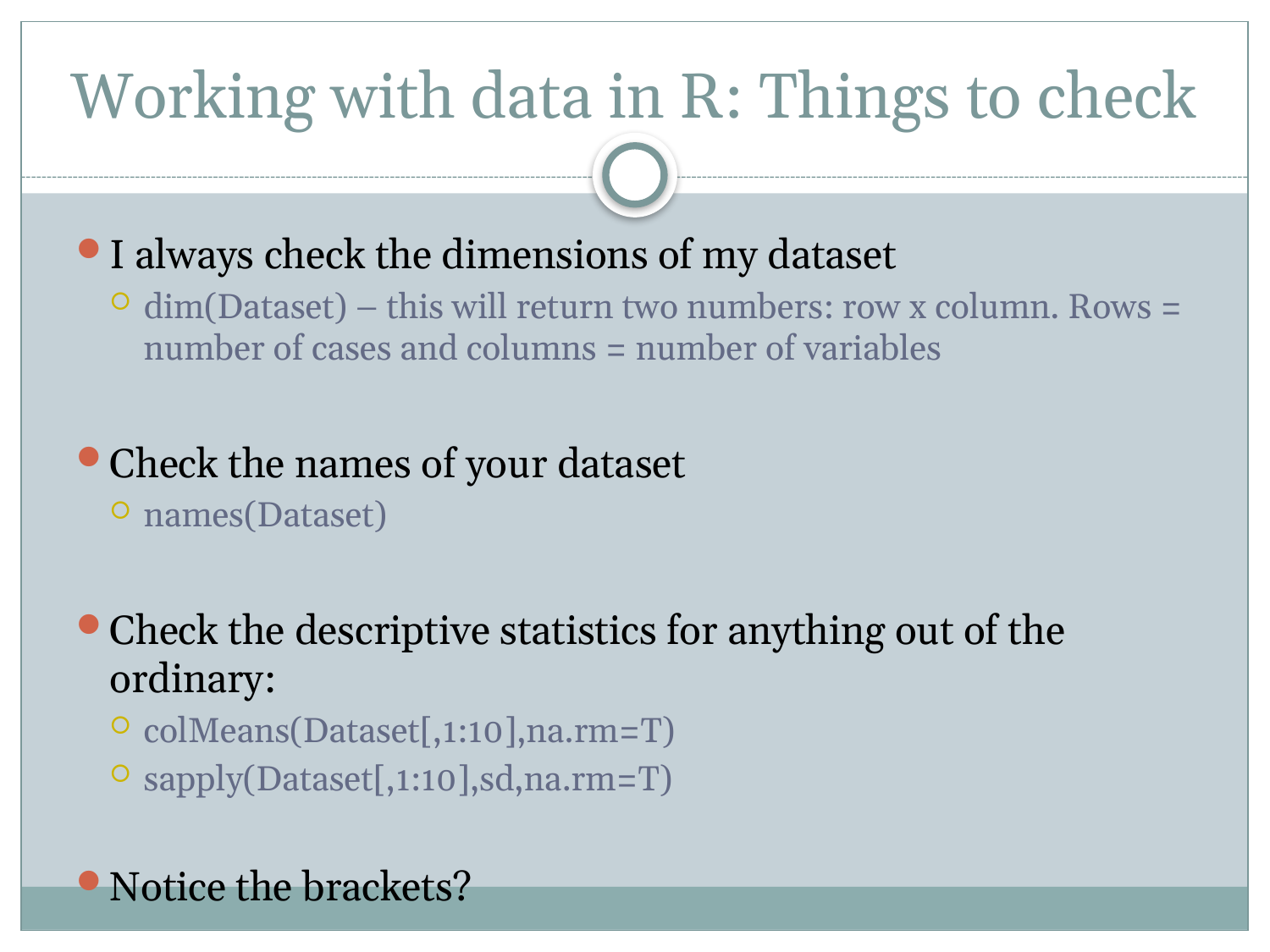

# Working with data in R: Things to check
I always check the dimensions of my dataset
dim(Dataset) – this will return two numbers: row x column. Rows = number of cases and columns = number of variables

Check the names of your dataset
names(Dataset)

Check the descriptive statistics for anything out of the ordinary:
colMeans(Dataset[,1:10],na.rm=T)
sapply(Dataset[,1:10],sd,na.rm=T)

Notice the brackets?